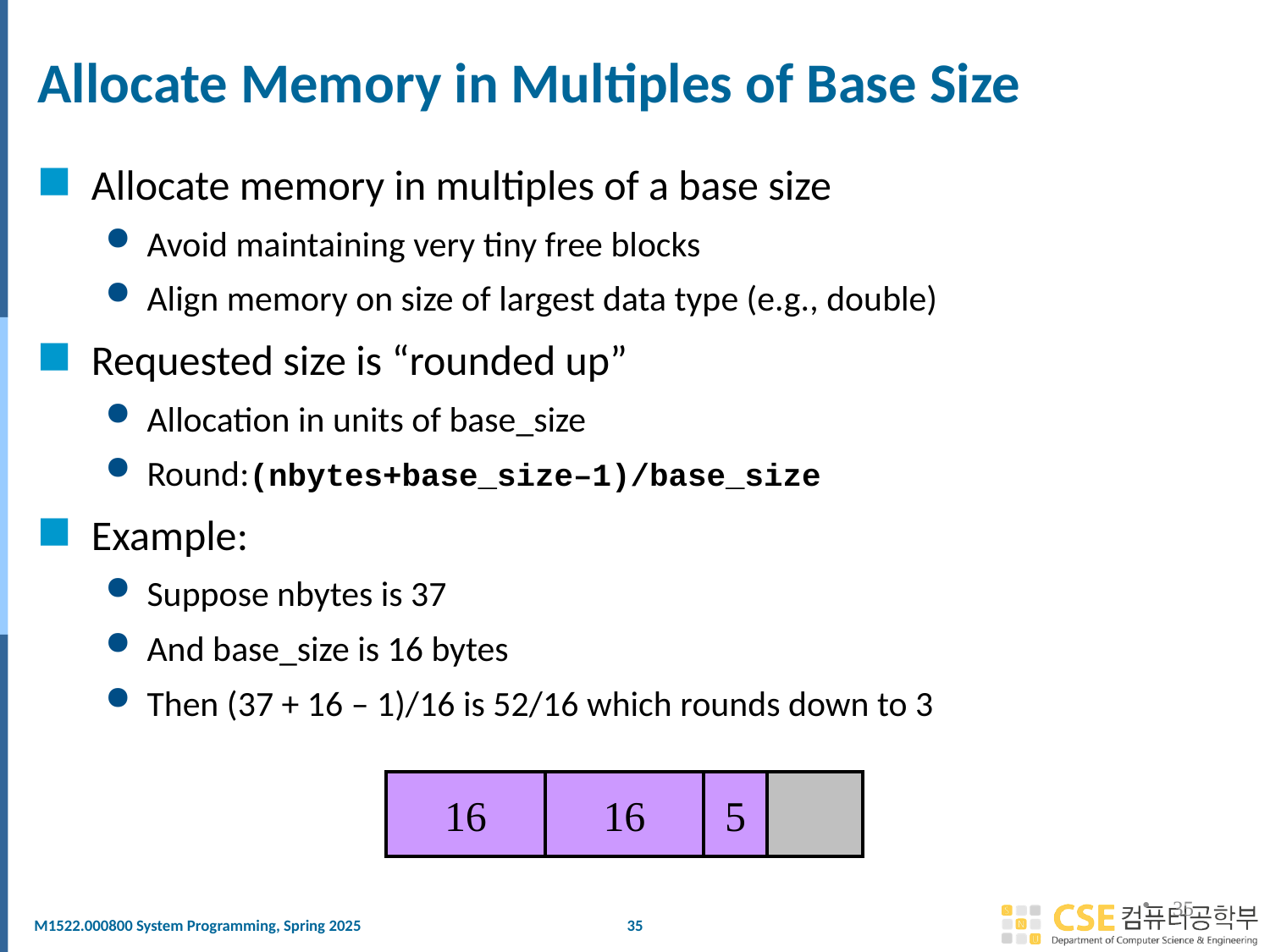

# Allocate Memory in Multiples of Base Size
Allocate memory in multiples of a base size
Avoid maintaining very tiny free blocks
Align memory on size of largest data type (e.g., double)
Requested size is “rounded up”
Allocation in units of base_size
Round:(nbytes+base_size–1)/base_size
Example:
Suppose nbytes is 37
And base_size is 16 bytes
Then (37 + 16 – 1)/16 is 52/16 which rounds down to 3
16
16

5
35